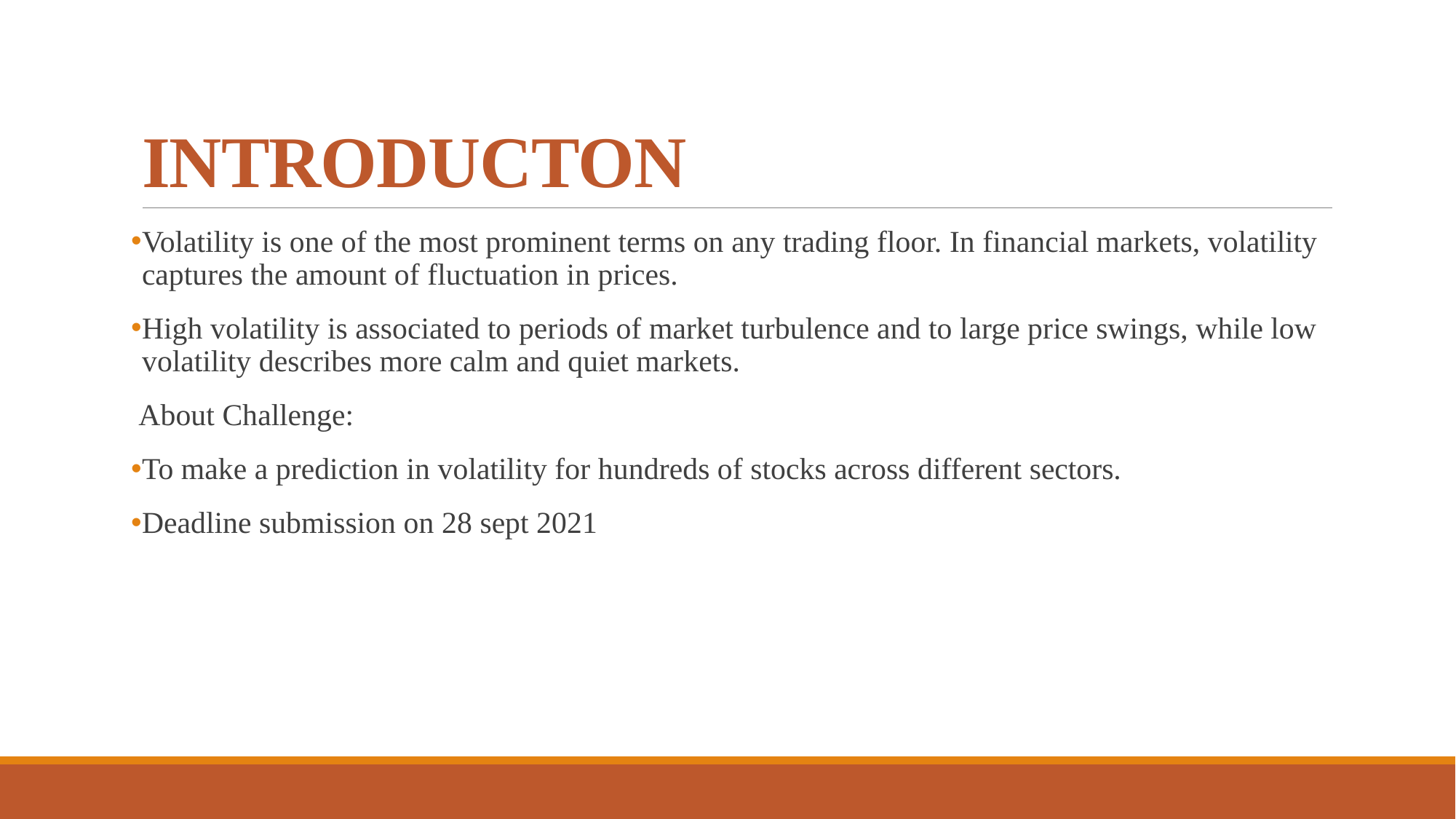

# INTRODUCTON
Volatility is one of the most prominent terms on any trading floor. In financial markets, volatility captures the amount of fluctuation in prices.
High volatility is associated to periods of market turbulence and to large price swings, while low volatility describes more calm and quiet markets.
 About Challenge:
To make a prediction in volatility for hundreds of stocks across different sectors.
Deadline submission on 28 sept 2021